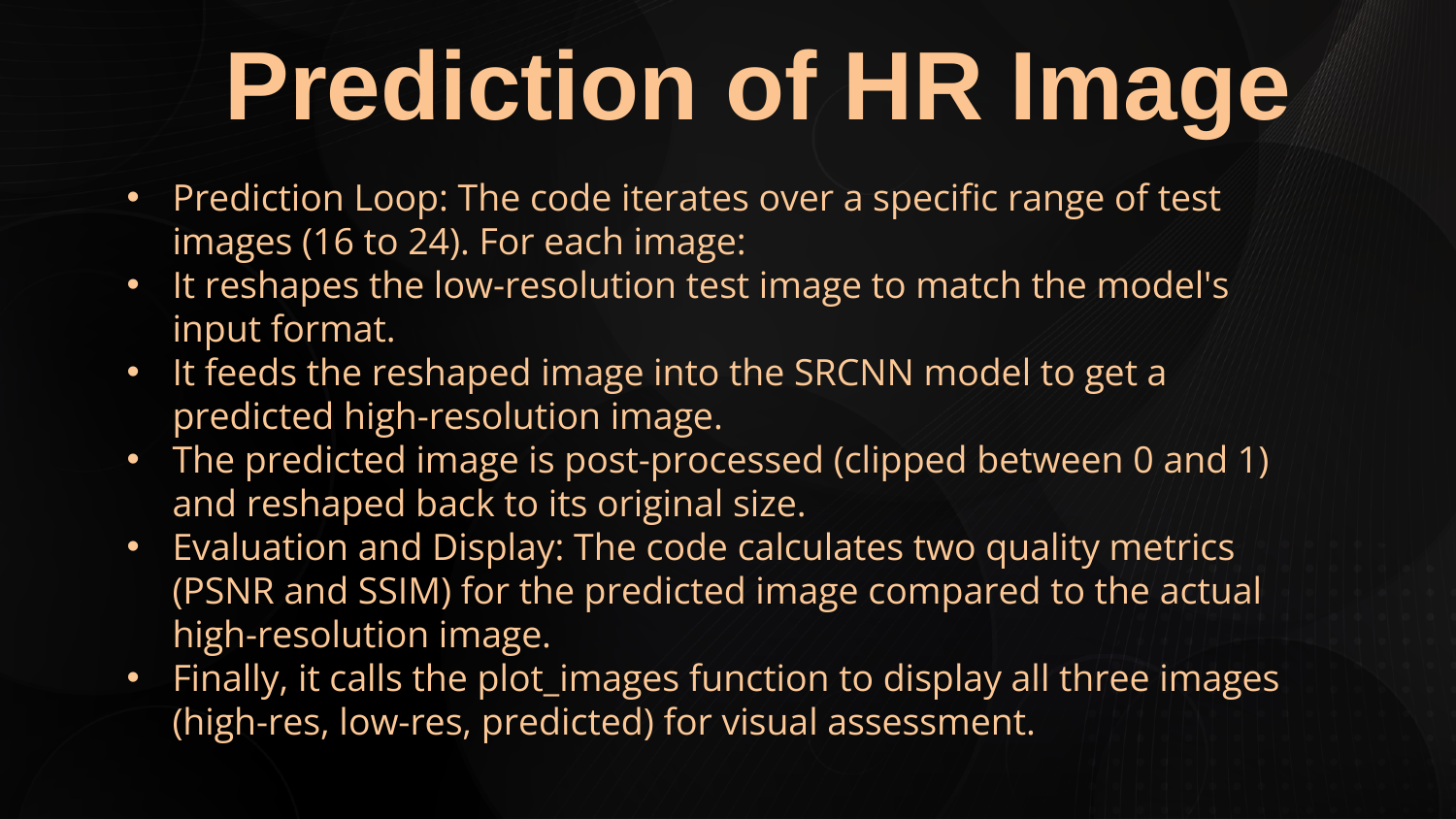

Prediction of HR Image
Prediction Loop: The code iterates over a specific range of test images (16 to 24). For each image:
It reshapes the low-resolution test image to match the model's input format.
It feeds the reshaped image into the SRCNN model to get a predicted high-resolution image.
The predicted image is post-processed (clipped between 0 and 1) and reshaped back to its original size.
Evaluation and Display: The code calculates two quality metrics (PSNR and SSIM) for the predicted image compared to the actual high-resolution image.
Finally, it calls the plot_images function to display all three images (high-res, low-res, predicted) for visual assessment.